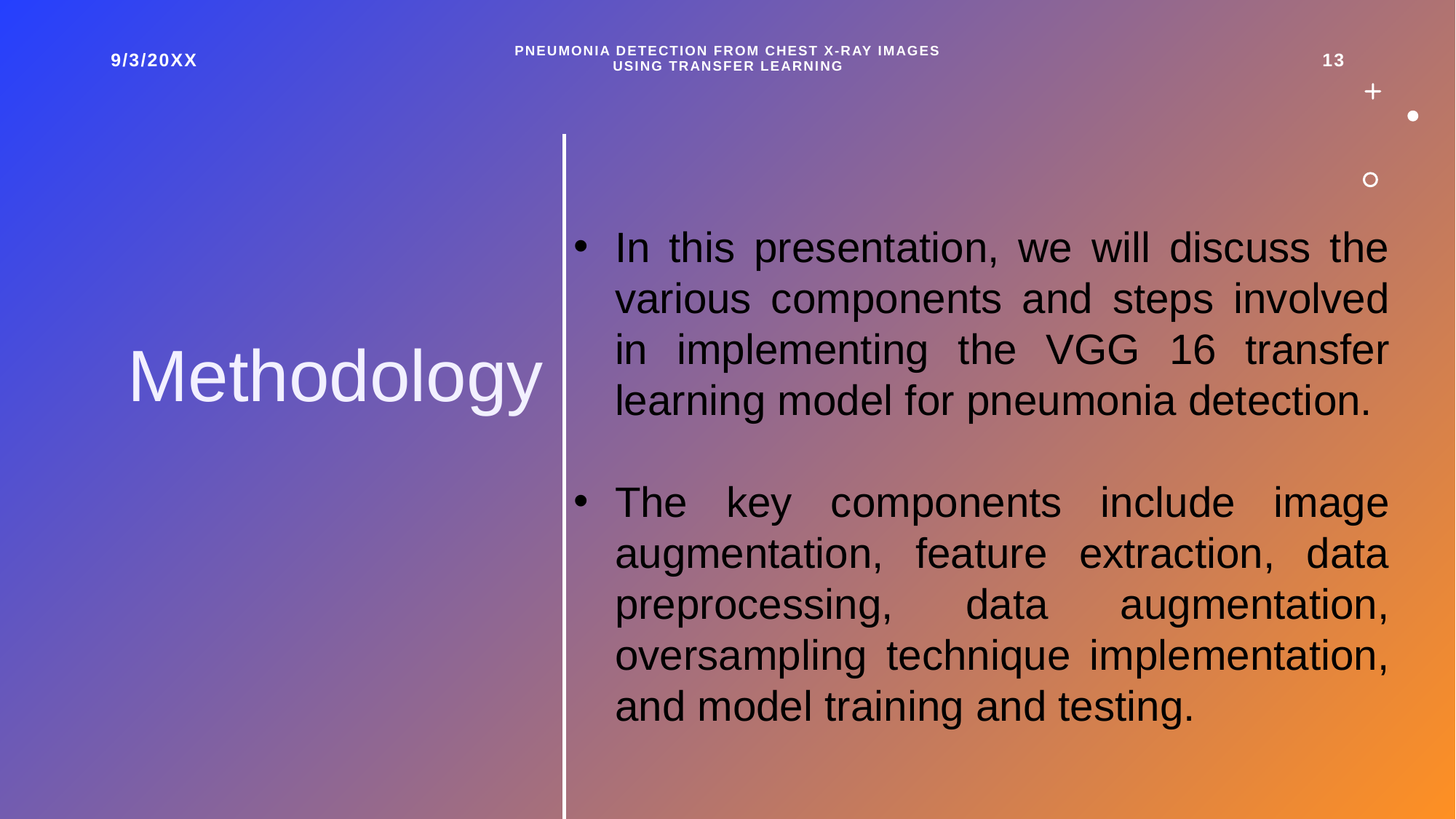

9/3/20XX
Pneumonia Detection from Chest X-ray Images using Transfer Learning
13

# Methodology

In this presentation, we will discuss the various components and steps involved in implementing the VGG 16 transfer learning model for pneumonia detection.

The key components include image augmentation, feature extraction, data preprocessing, data augmentation, oversampling technique implementation, and model training and testing.